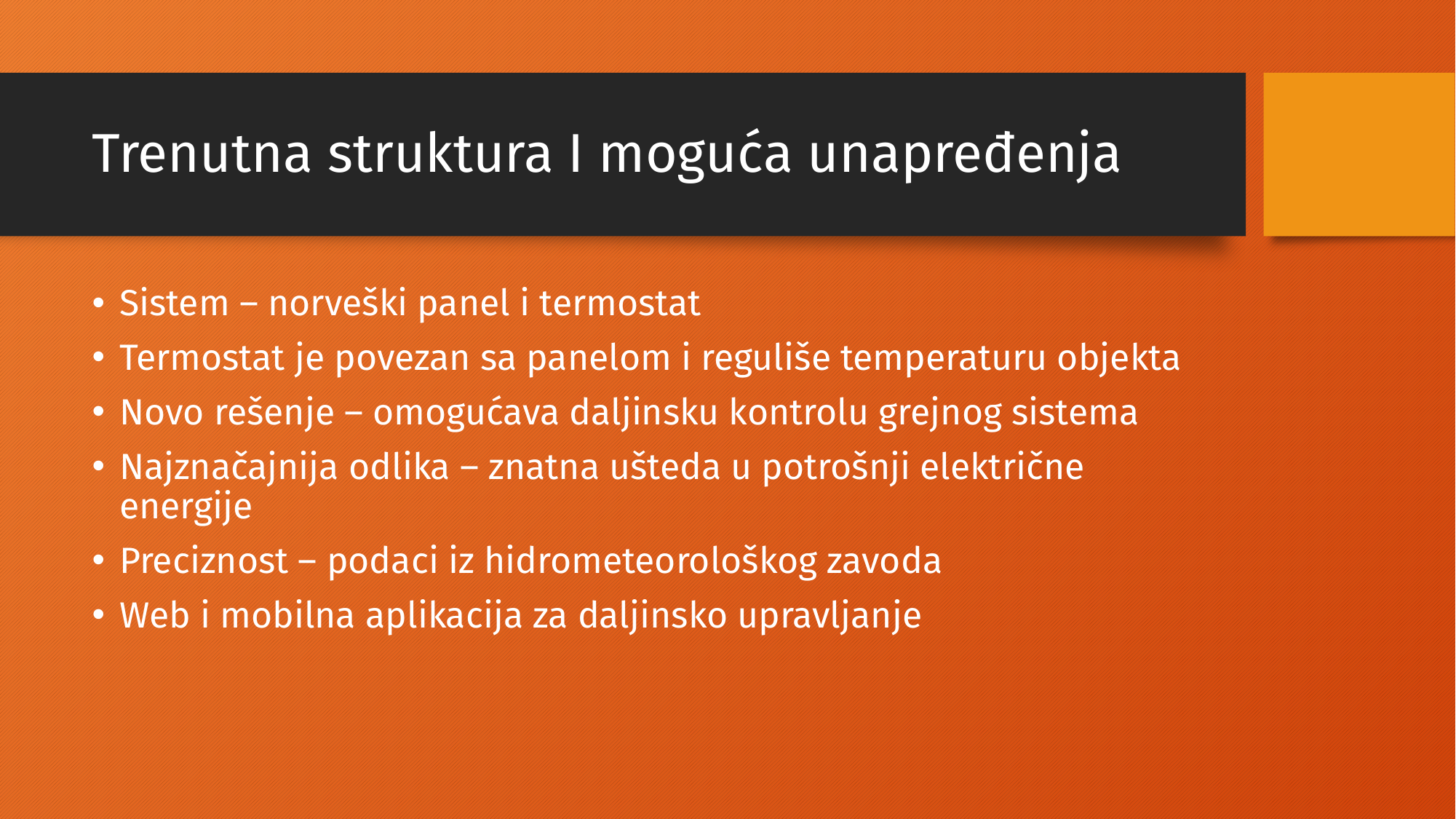

# Trenutna struktura I moguća unapređenja
Sistem – norveški panel i termostat
Termostat je povezan sa panelom i reguliše temperaturu objekta
Novo rešenje – omogućava daljinsku kontrolu grejnog sistema
Najznačajnija odlika – znatna ušteda u potrošnji električne energije
Preciznost – podaci iz hidrometeorološkog zavoda
Web i mobilna aplikacija za daljinsko upravljanje